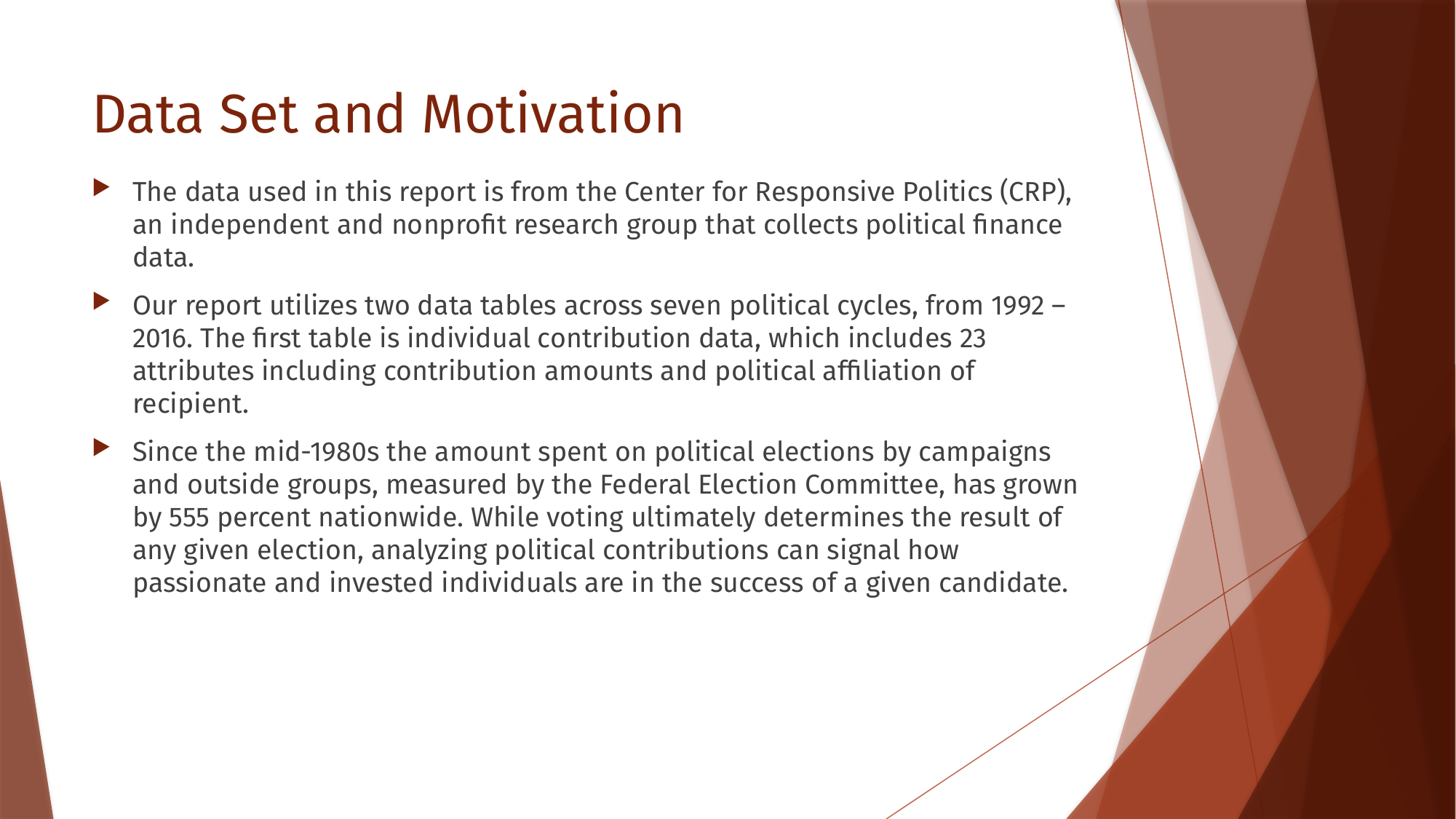

# Data Set and Motivation
The data used in this report is from the Center for Responsive Politics (CRP), an independent and nonprofit research group that collects political finance data.
Our report utilizes two data tables across seven political cycles, from 1992 – 2016. The first table is individual contribution data, which includes 23 attributes including contribution amounts and political affiliation of recipient.
Since the mid-1980s the amount spent on political elections by campaigns and outside groups, measured by the Federal Election Committee, has grown by 555 percent nationwide. While voting ultimately determines the result of any given election, analyzing political contributions can signal how passionate and invested individuals are in the success of a given candidate.